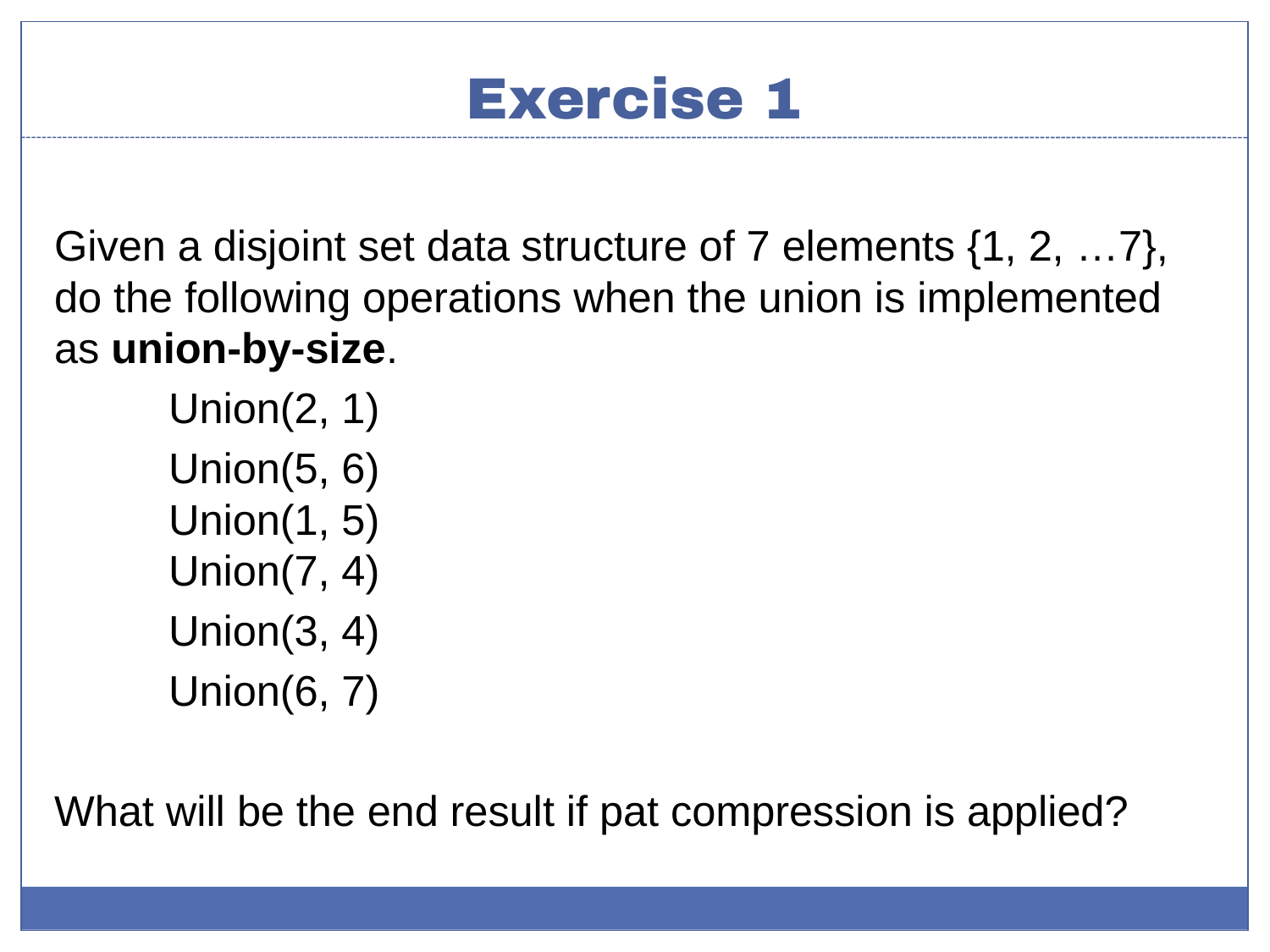

# Exercise 1
Given a disjoint set data structure of 7 elements {1, 2, …7}, do the following operations when the union is implemented as union-by-size.
	Union(2, 1)
	Union(5, 6)
	Union(1, 5)
	Union(7, 4)
	Union(3, 4)
	Union(6, 7)

What will be the end result if pat compression is applied?